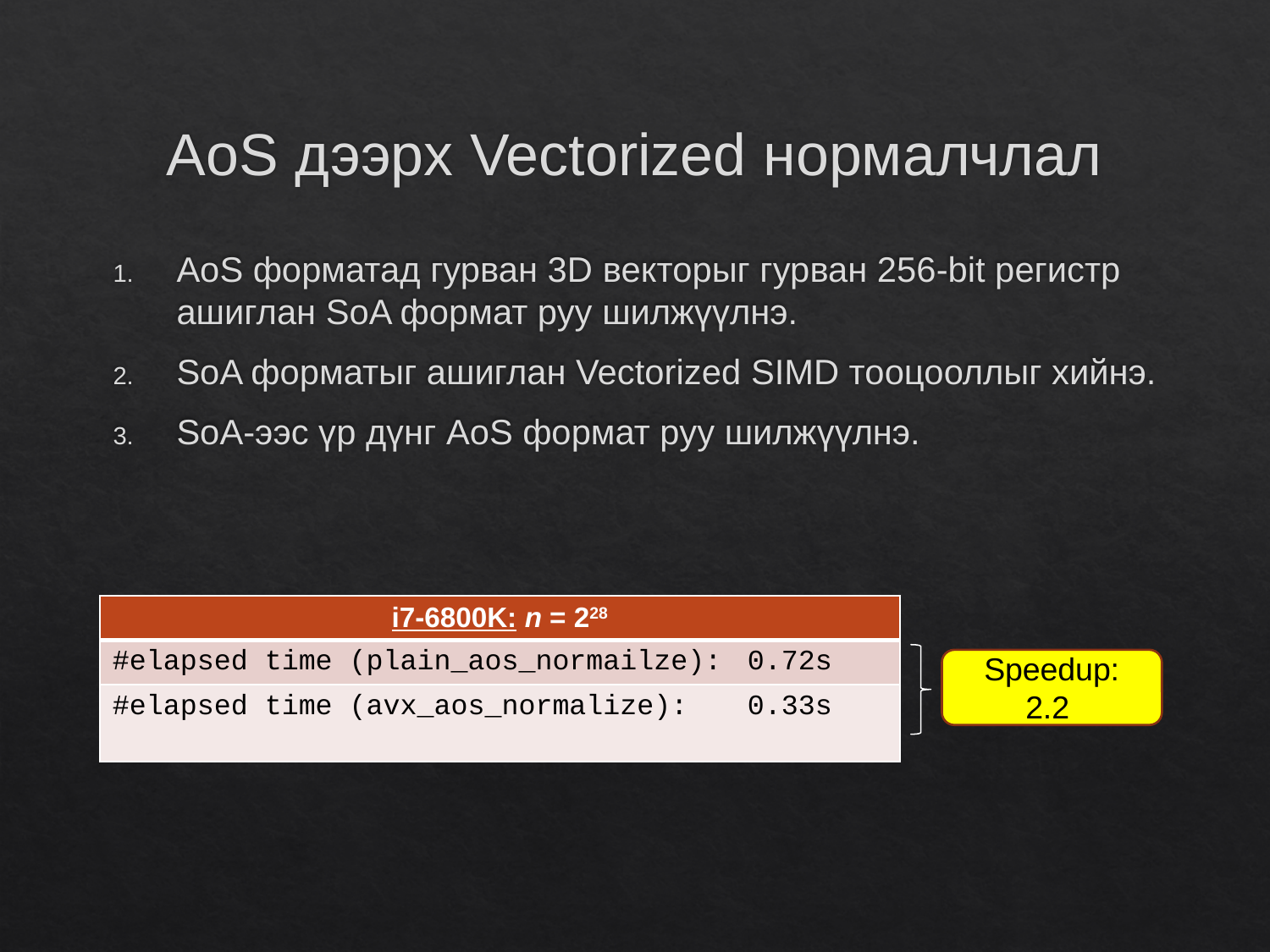

# AoS дээрх Vectorized нормалчлал
AoS форматад гурван 3D векторыг гурван 256-bit регистр ашиглан SoA формат руу шилжүүлнэ.
SoA форматыг ашиглан Vectorized SIMD тооцооллыг хийнэ.
SoA-ээс үр дүнг AoS формат руу шилжүүлнэ.
| i7-6800K: n = 228 |
| --- |
| #elapsed time (plain\_aos\_normailze): 0.72s |
| #elapsed time (avx\_aos\_normalize): 0.33s |

Speedup: 2.2